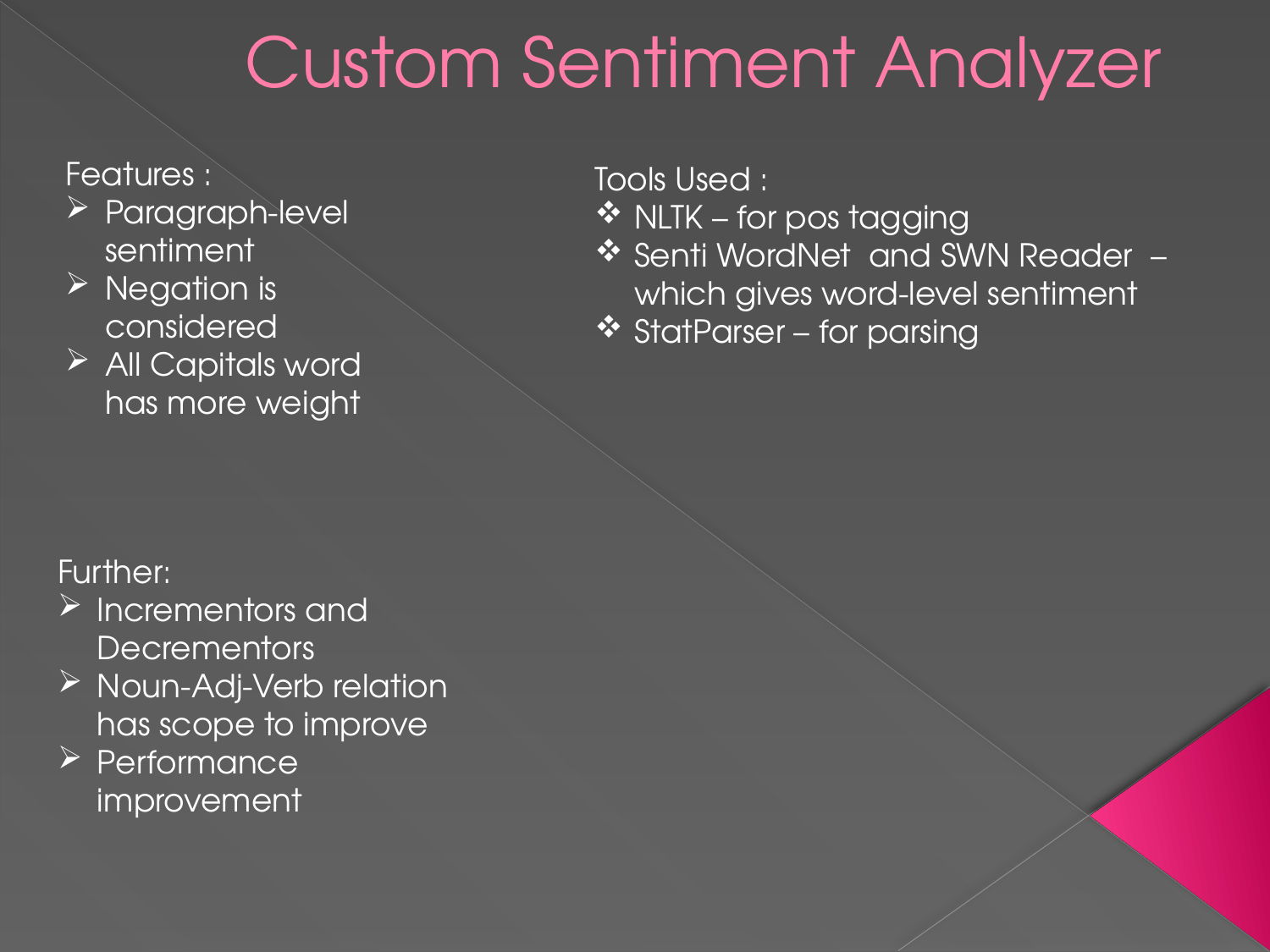

# Custom Sentiment Analyzer
Features :
Paragraph-level sentiment
Negation is considered
All Capitals word has more weight

Tools Used :
NLTK – for pos tagging
Senti WordNet  and SWN Reader  – which gives word-level sentiment
StatParser – for parsing

Further:
Incrementors and Decrementors
Noun-Adj-Verb relation has scope to improve
Performance improvement